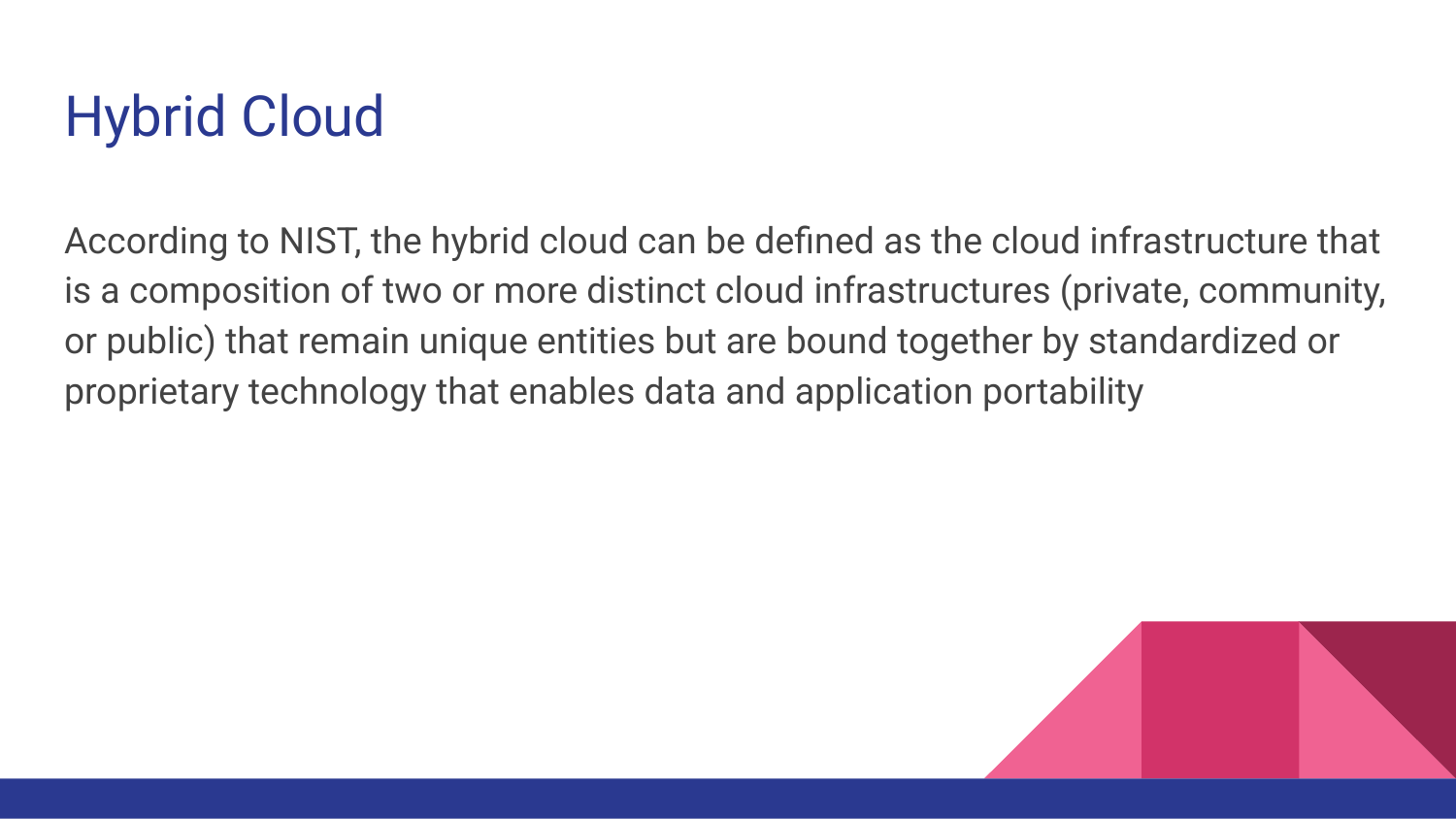

# Hybrid Cloud
According to NIST, the hybrid cloud can be defined as the cloud infrastructure that is a composition of two or more distinct cloud infrastructures (private, community, or public) that remain unique entities but are bound together by standardized or proprietary technology that enables data and application portability